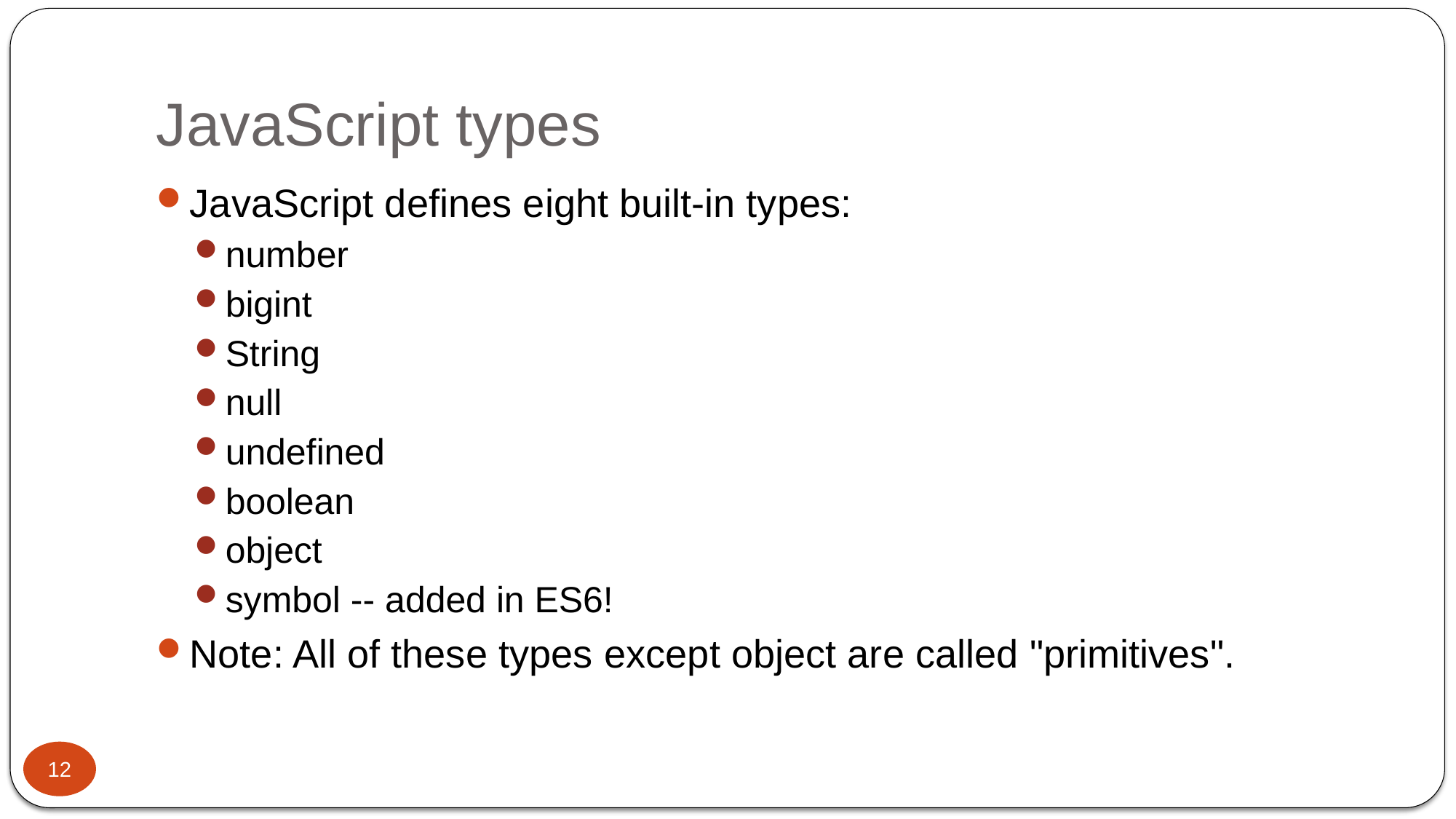

# JavaScript types
JavaScript defines eight built-in types:
number
bigint
String
null
undefined
boolean
object
symbol -- added in ES6!
Note: All of these types except object are called "primitives".

12